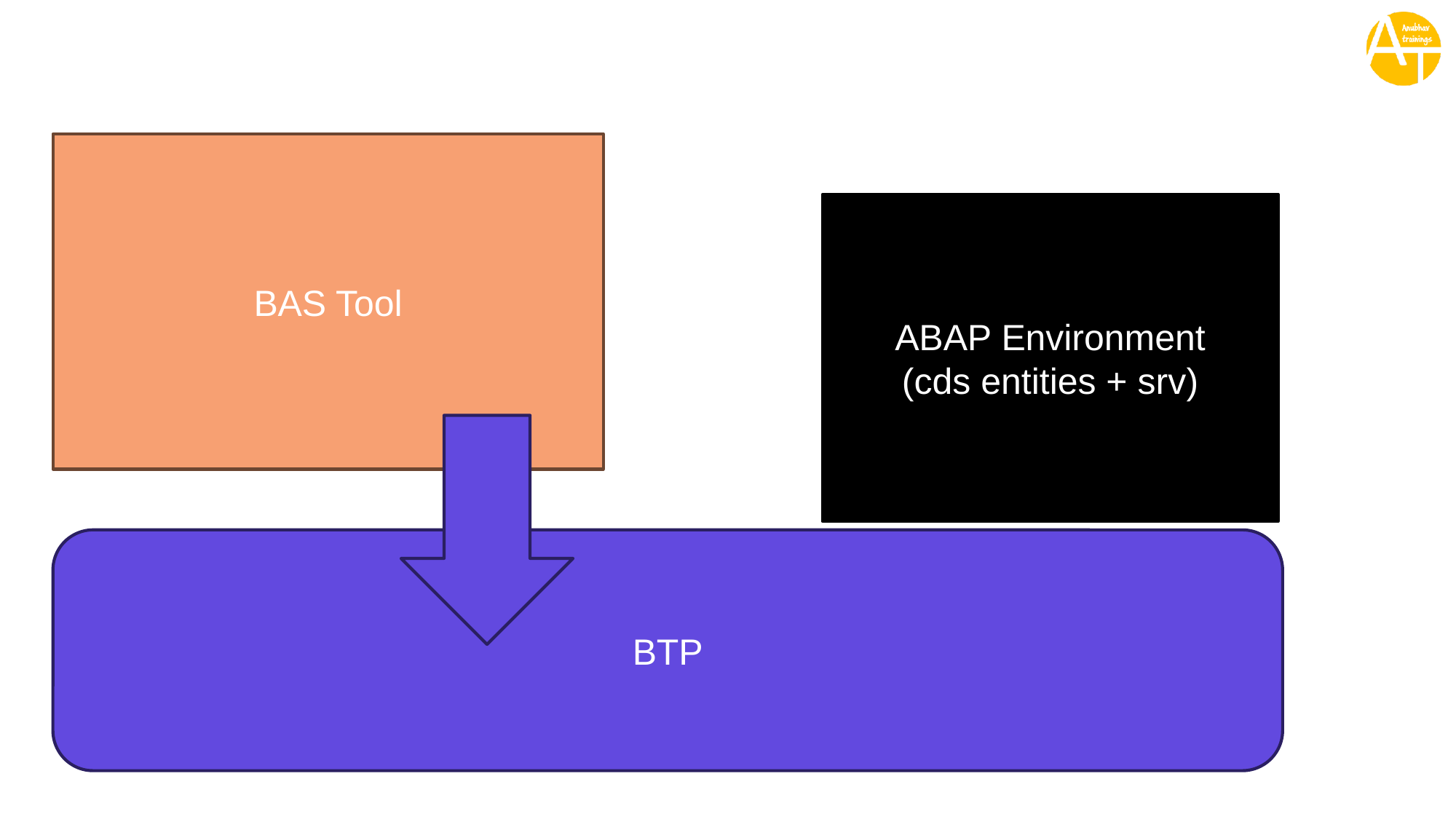

#
BAS Tool
ABAP Environment
(cds entities + srv)

BTP